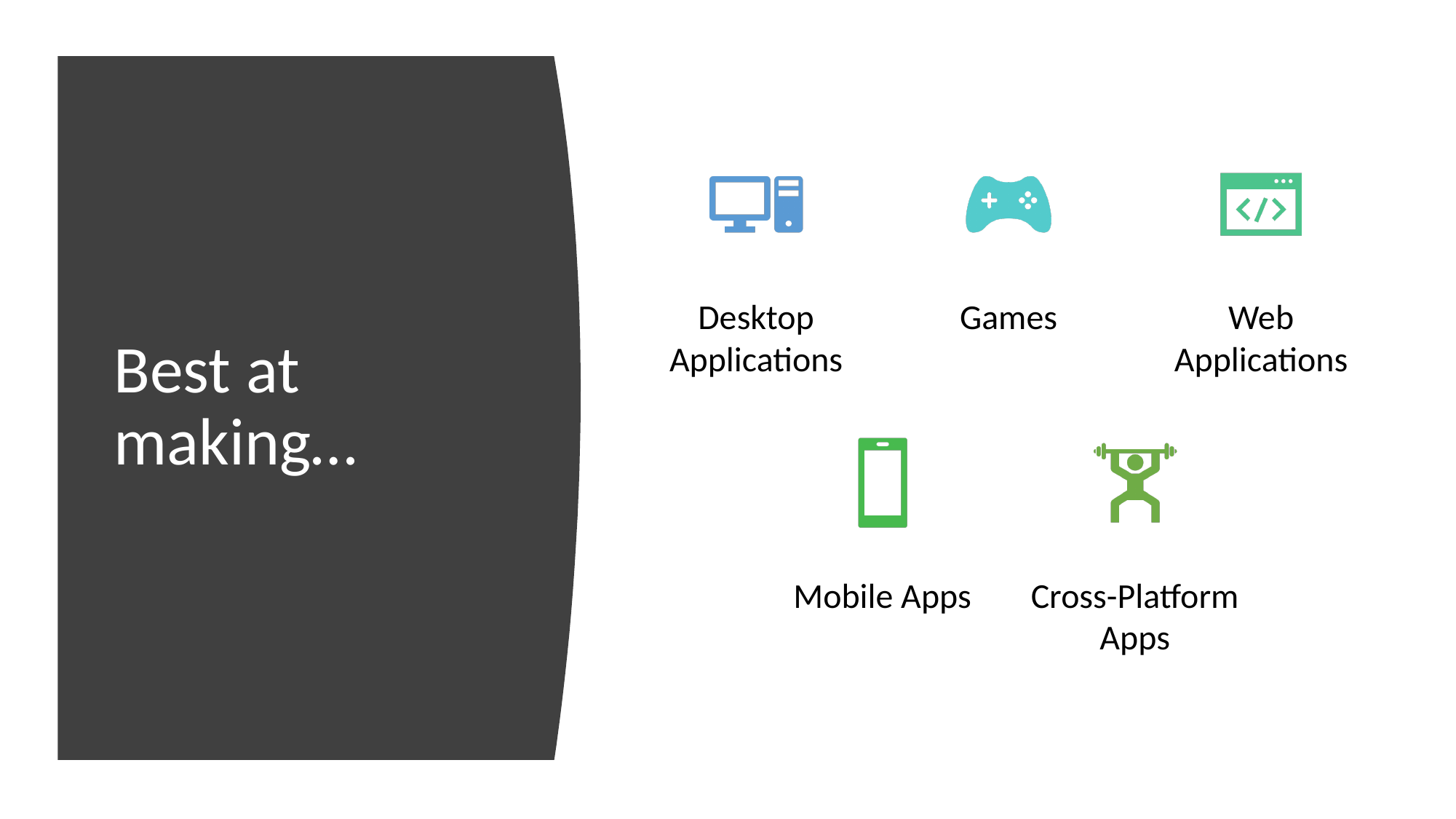

Desktop Applications
Games
Web Applications
Mobile Apps
Cross-Platform Apps

# Best at making…